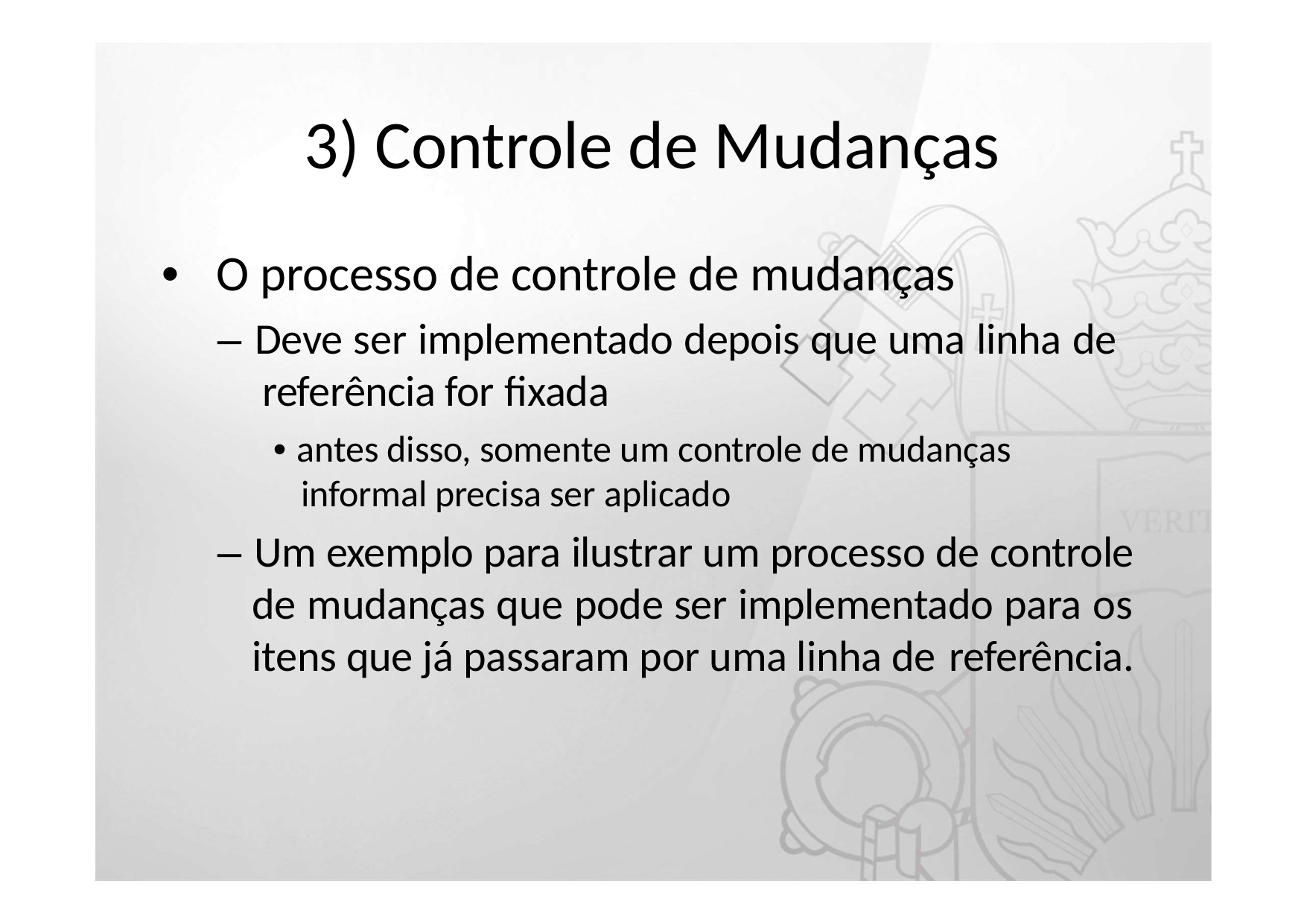

# 3) Controle de Mudanças
•	O processo de controle de mudanças
– Deve ser implementado depois que uma linha de  referência for fixada
• antes disso, somente um controle de mudanças  informal precisa ser aplicado
– Um exemplo para ilustrar um processo de controle  de mudanças que pode ser implementado para os  itens que já passaram por uma linha de referência.